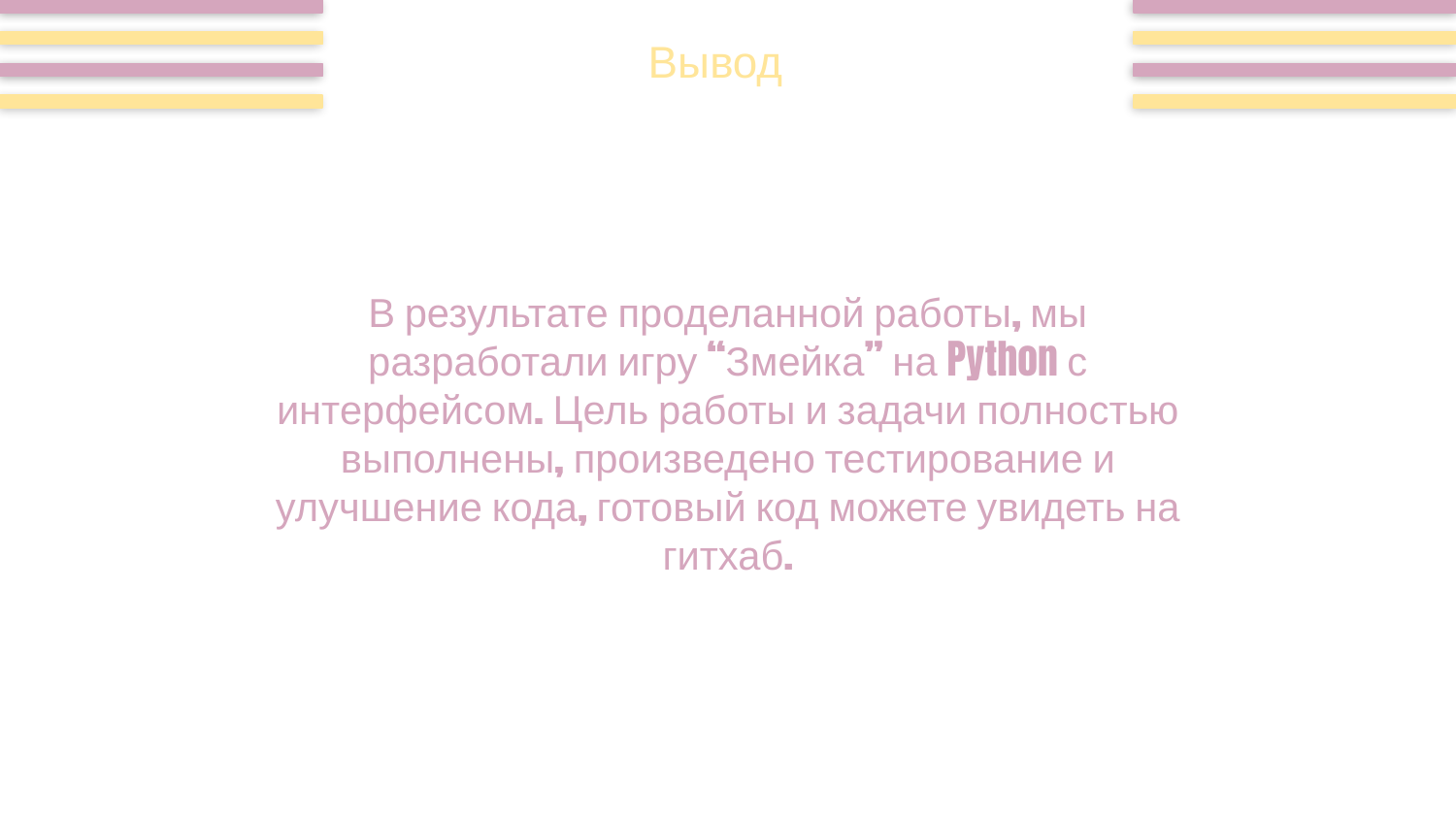

Вывод

В результате проделанной работы, мы разработали игру “Змейка” на Python с интерфейсом. Цель работы и задачи полностью выполнены, произведено тестирование и улучшение кода, готовый код можете увидеть на гитхаб.